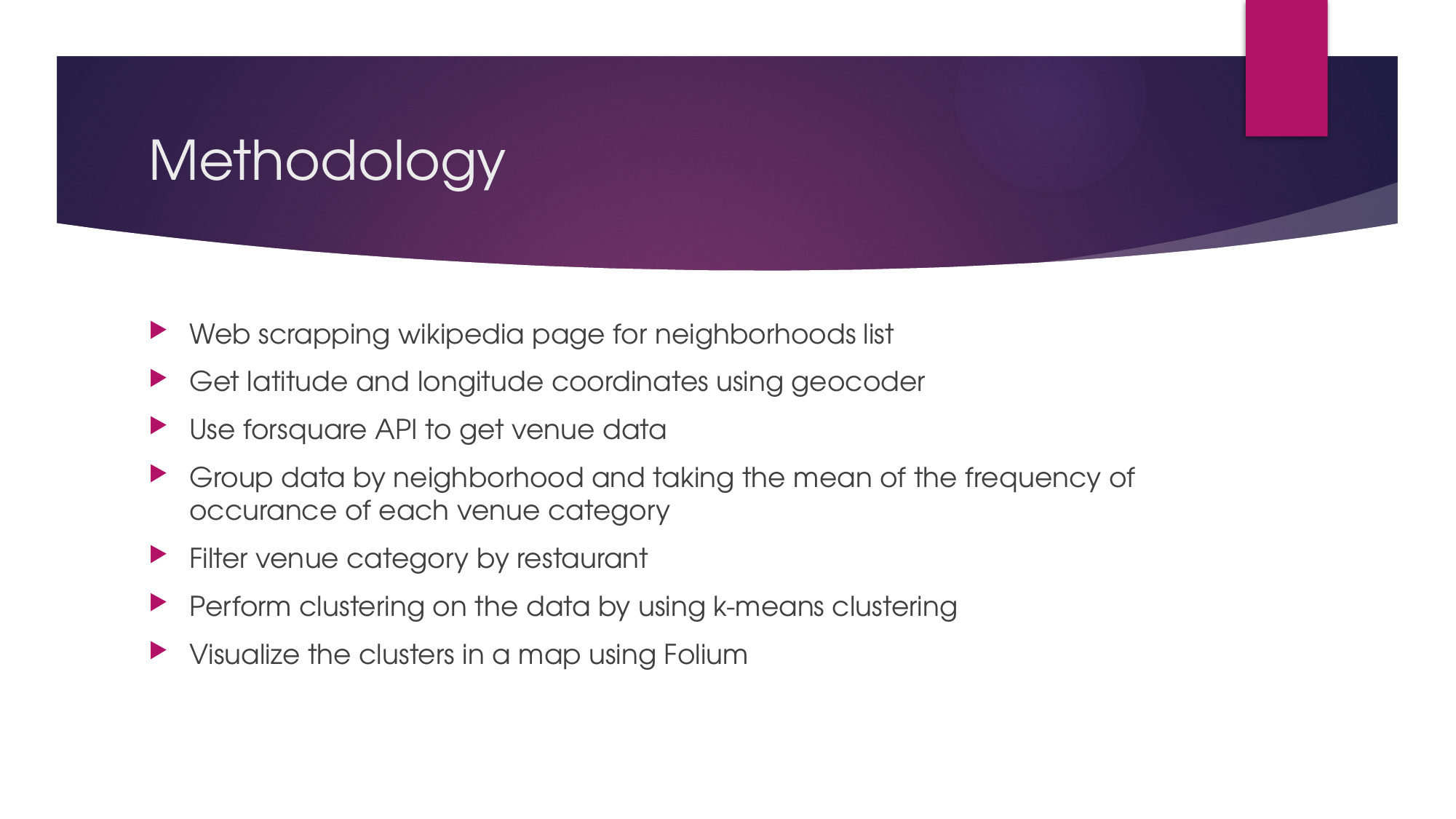

# Methodology
Web scrapping wikipedia page for neighborhoods list
Get latitude and longitude coordinates using geocoder
Use forsquare API to get venue data
Group data by neighborhood and taking the mean of the frequency of occurance of each venue category
Filter venue category by restaurant
Perform clustering on the data by using k-means clustering
Visualize the clusters in a map using Folium